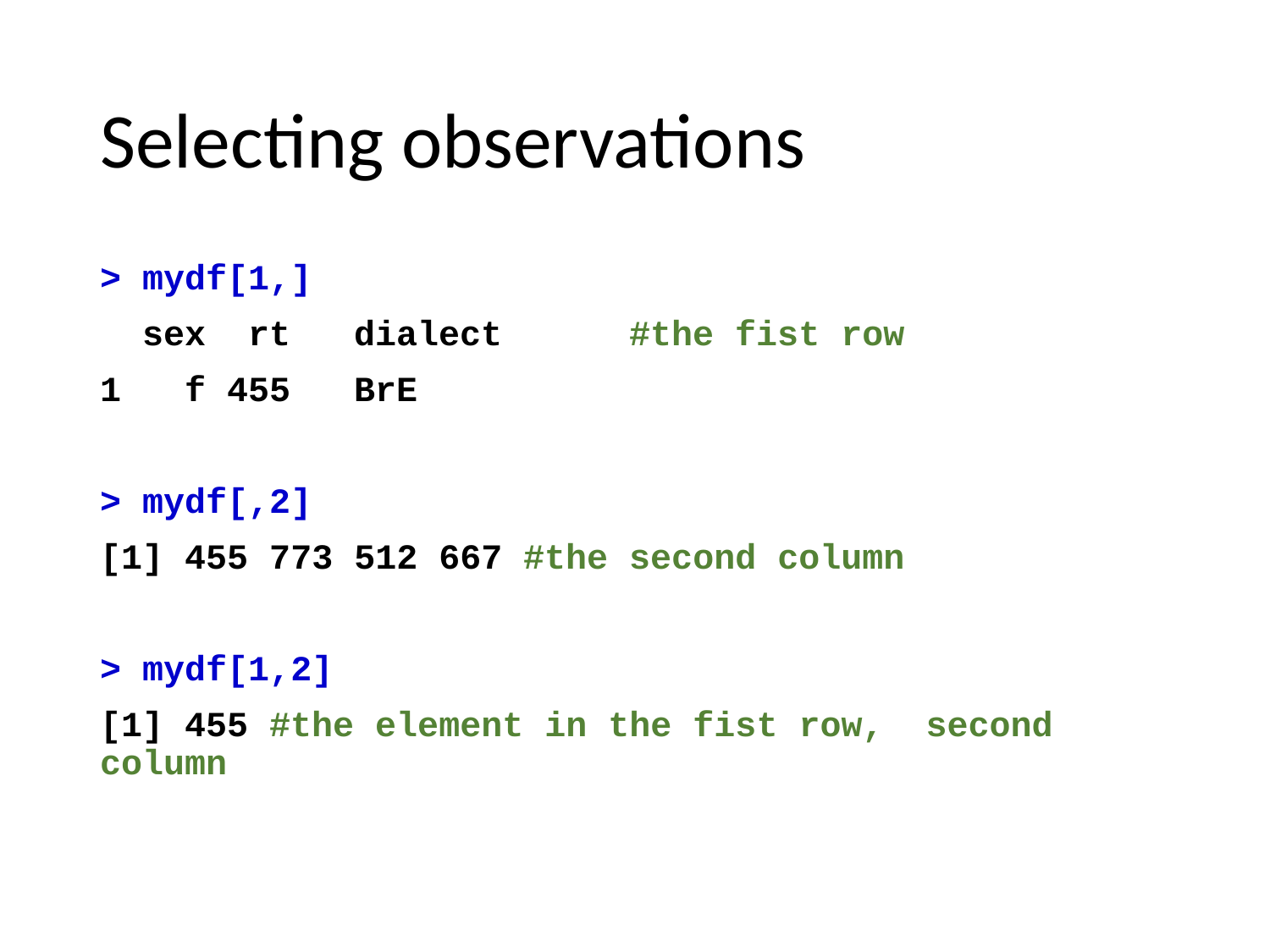

# Selecting observations
> mydf[1,]
  sex  rt	dialect	 #the fist row
1   f 455	BrE

> mydf[,2]
[1] 455 773 512 667 #the second column

> mydf[1,2]
[1] 455 #the element in the fist row,  second column